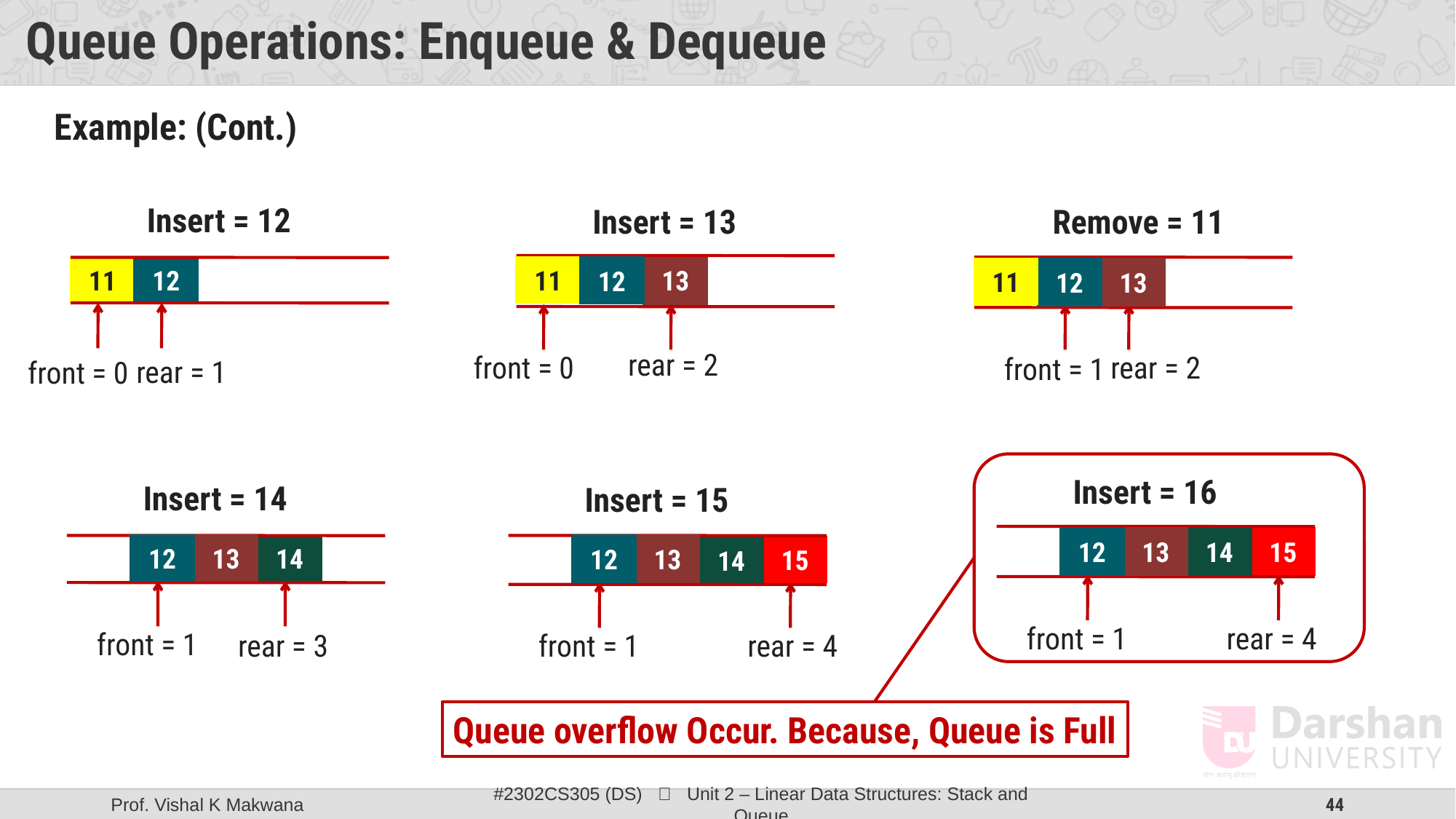

# Queue Operations: Enqueue & Dequeue
Example: (Cont.)
Insert = 12
Insert = 13
Remove = 11
13
11
12
11
12
11
12
13
rear = 2
rear = 2
front = 0
front = 1
rear = 1
front = 0

Insert = 16
Insert = 14
Insert = 15
12
13
14
15
12
13
12
13
14
14
15
front = 1
rear = 4
front = 1
rear = 3
front = 1
rear = 4
Queue overflow Occur. Because, Queue is Full